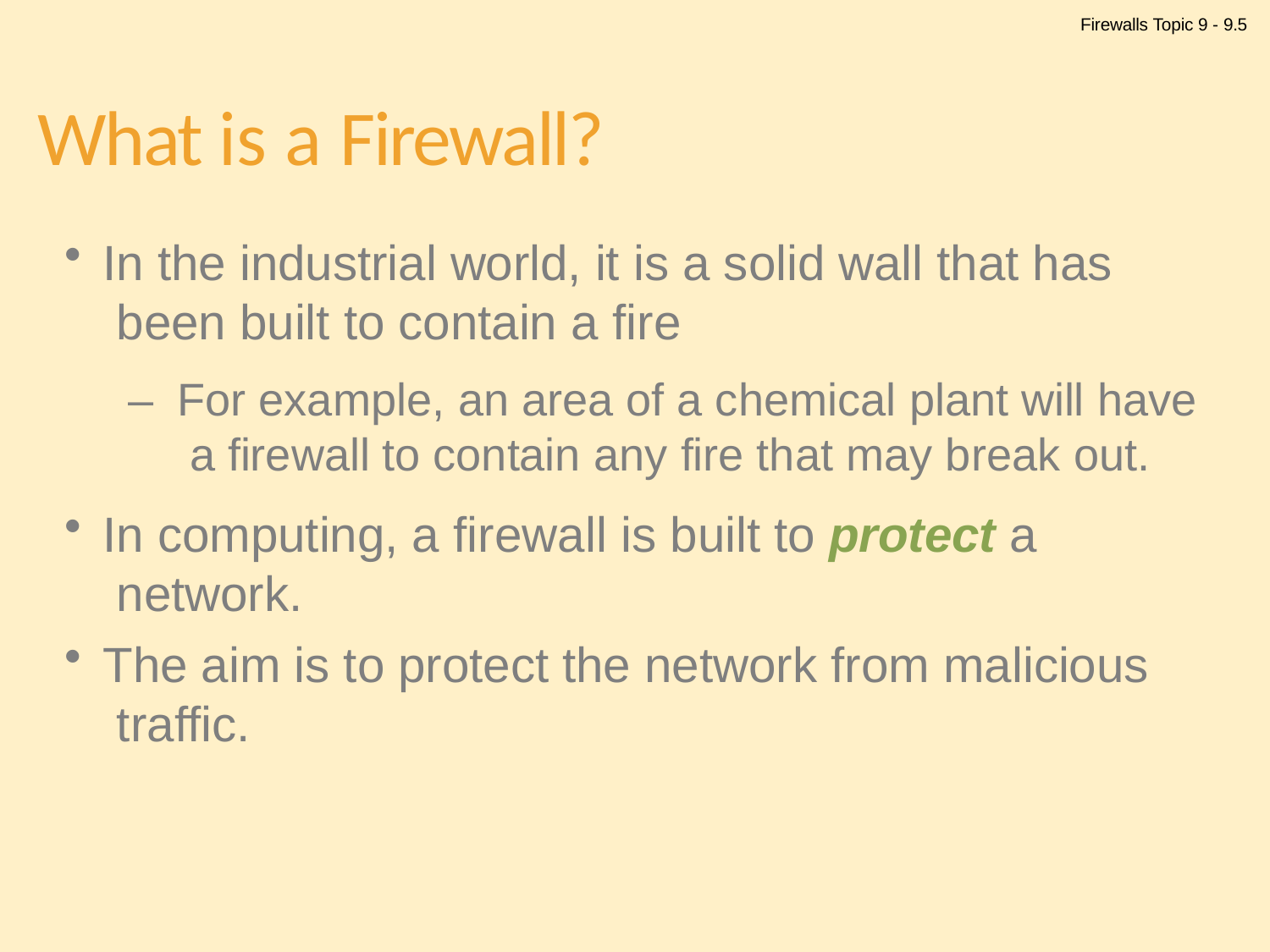

Firewalls Topic 9 - 9.5
# What is a Firewall?
In the industrial world, it is a solid wall that has  been built to contain a fire
–	For example, an area of a chemical plant will have  a firewall to contain any fire that may break out.
In computing, a firewall is built to protect a  network.
The aim is to protect the network from malicious  traffic.